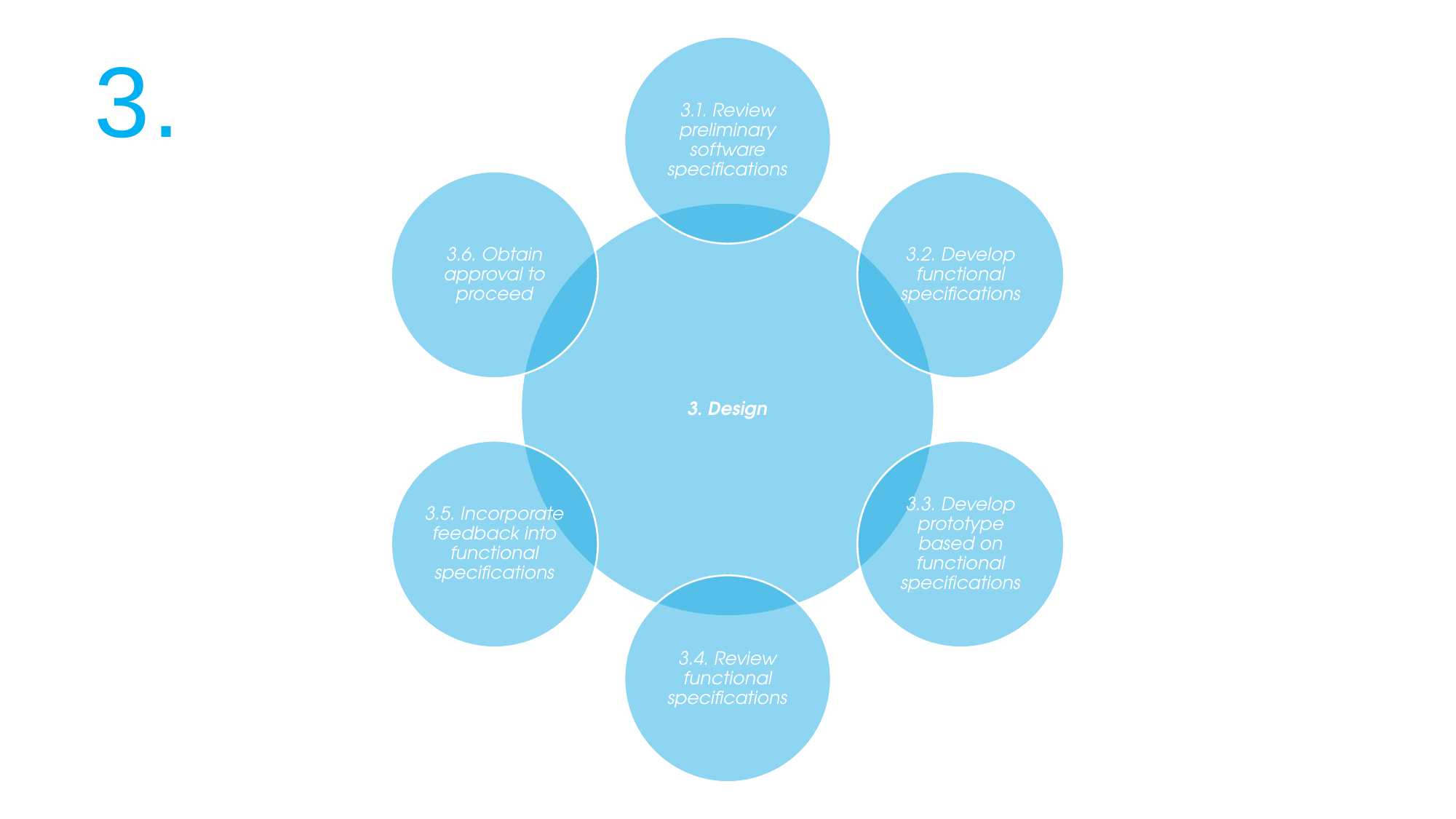

3. Design
3.1. Review preliminary software specifications
3.2. Develop functional specifications
3.3. Develop prototype based on functional specifications
3.4. Review functional specifications
3.5. Incorporate feedback into functional specifications
3.6. Obtain approval to proceed
3.